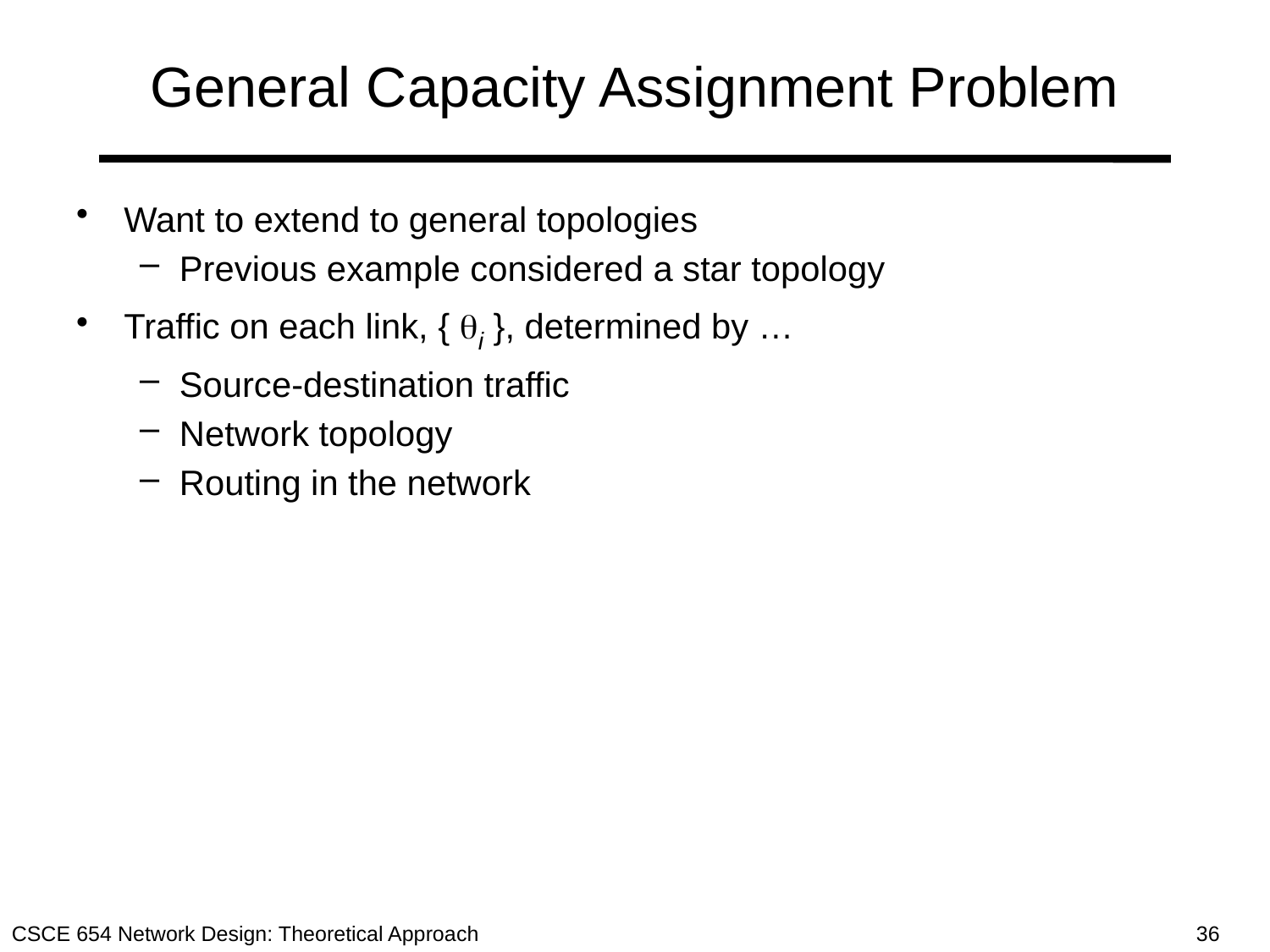

# General Capacity Assignment Problem
Want to extend to general topologies
Previous example considered a star topology
Traffic on each link, { θi }, determined by …
Source-destination traffic
Network topology
Routing in the network